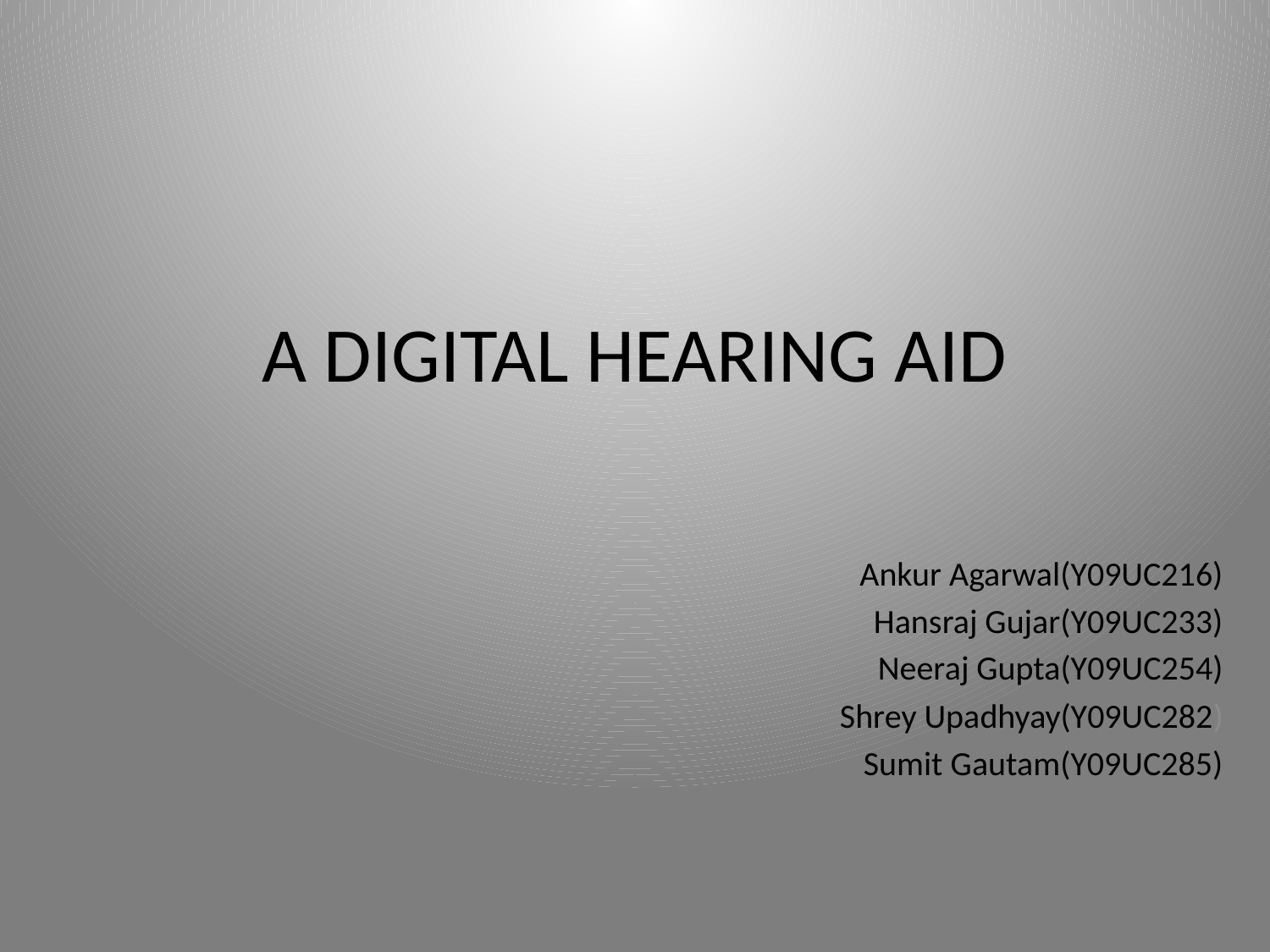

# A DIGITAL HEARING AID
Ankur Agarwal(Y09UC216)
Hansraj Gujar(Y09UC233)
Neeraj Gupta(Y09UC254)
Shrey Upadhyay(Y09UC282)
Sumit Gautam(Y09UC285)